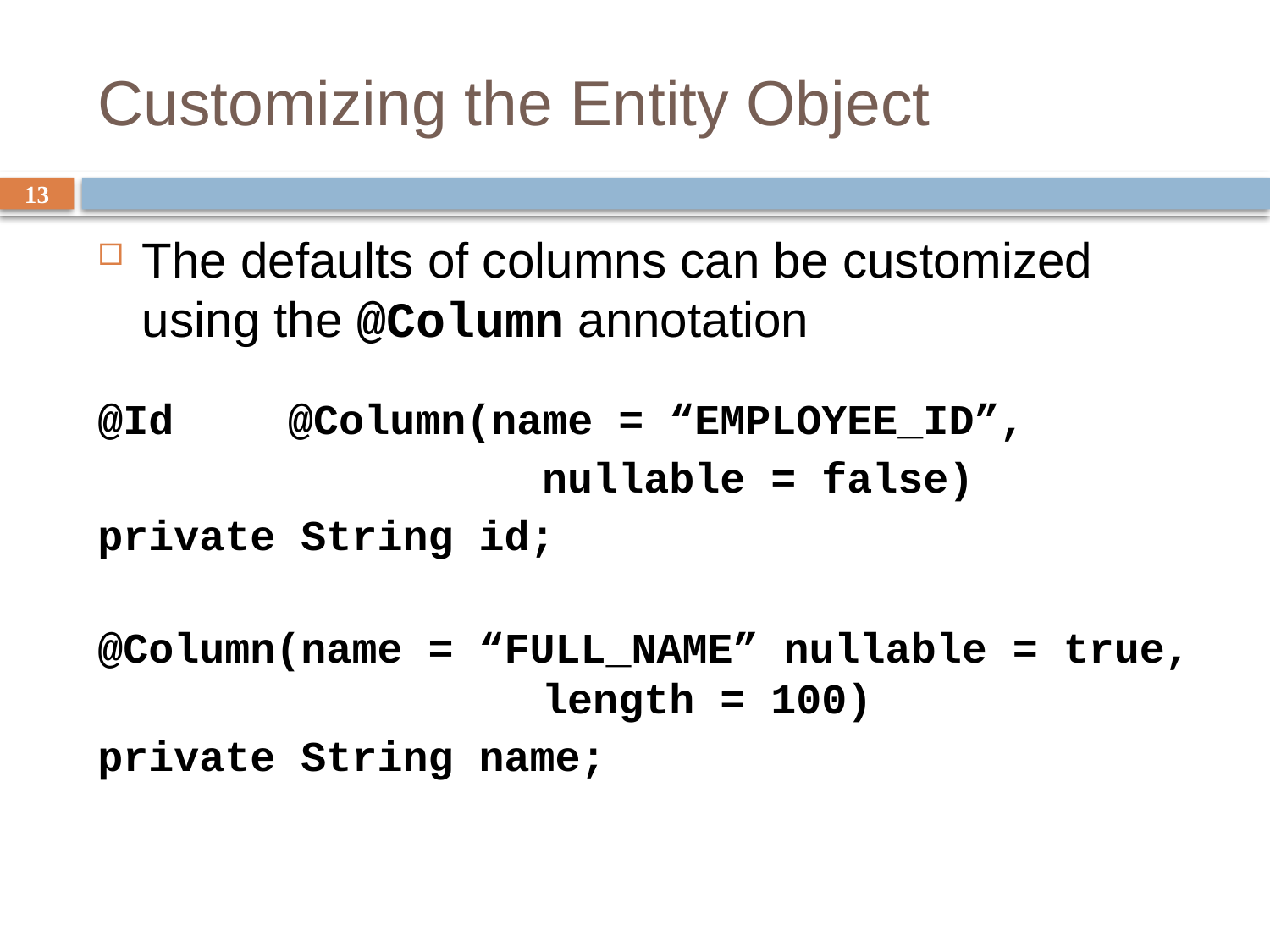

# Customizing the Entity Object
13
The defaults of columns can be customized using the @Column annotation

@Id	@Column(name = “EMPLOYEE_ID”,
				nullable = false)
private String id;

@Column(name = “FULL_NAME” nullable = true, 			length = 100)
private String name;